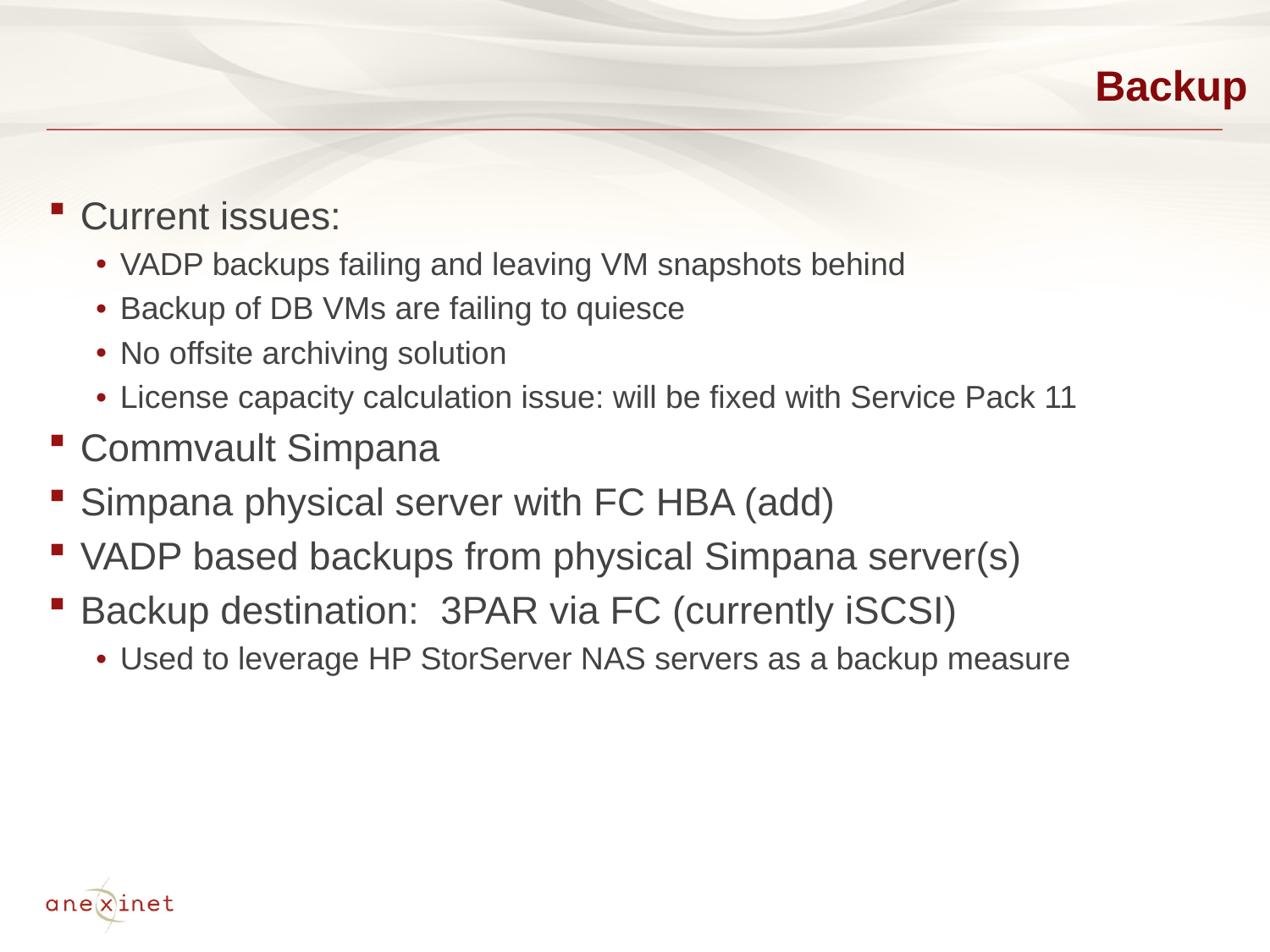

# Backup
Current issues:
VADP backups failing and leaving VM snapshots behind
Backup of DB VMs are failing to quiesce
No offsite archiving solution
License capacity calculation issue: will be fixed with Service Pack 11
Commvault Simpana
Simpana physical server with FC HBA (add)
VADP based backups from physical Simpana server(s)
Backup destination:  3PAR via FC (currently iSCSI)
Used to leverage HP StorServer NAS servers as a backup measure